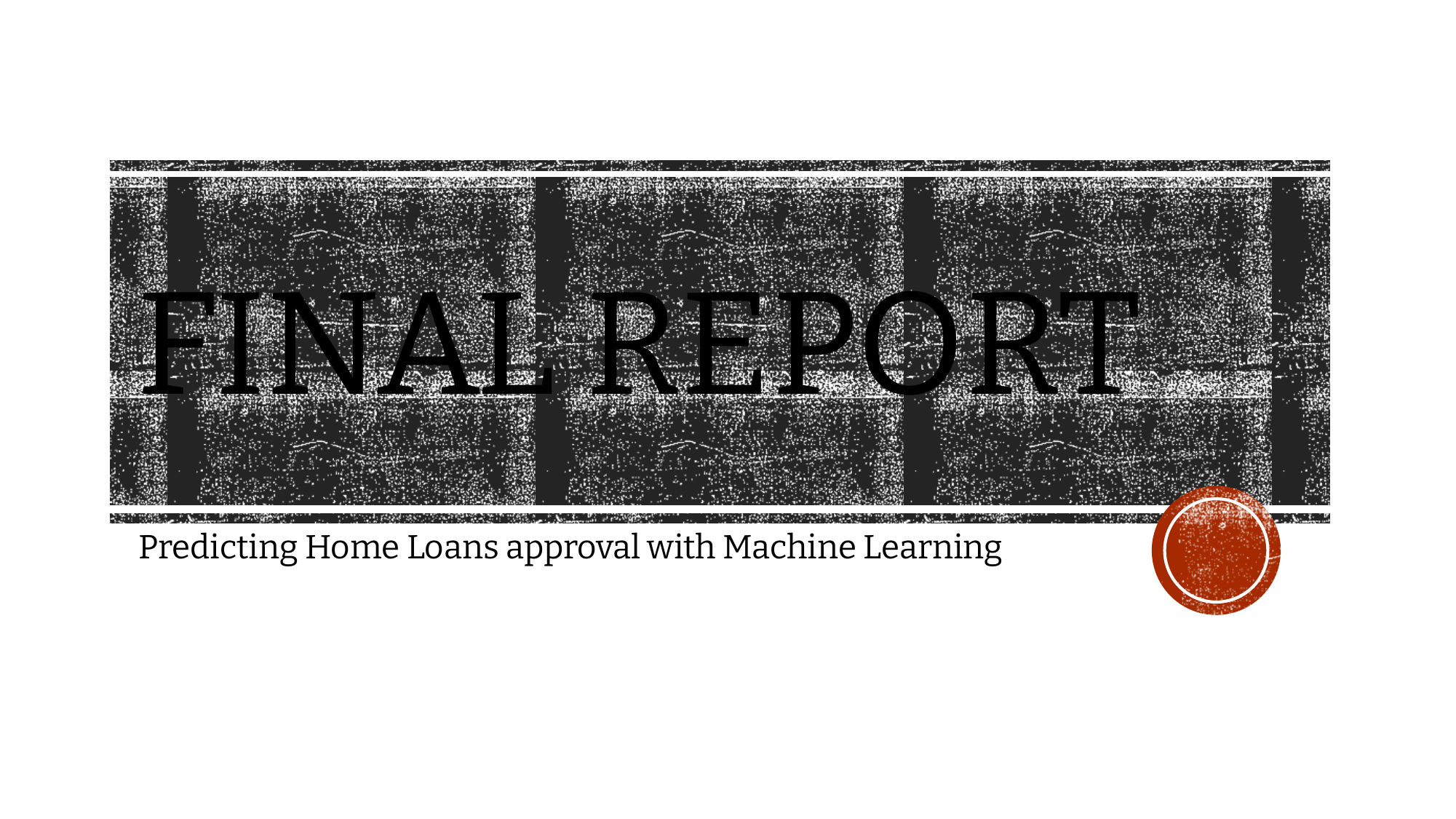

# Final Report
Predicting Home Loans approval with Machine Learning